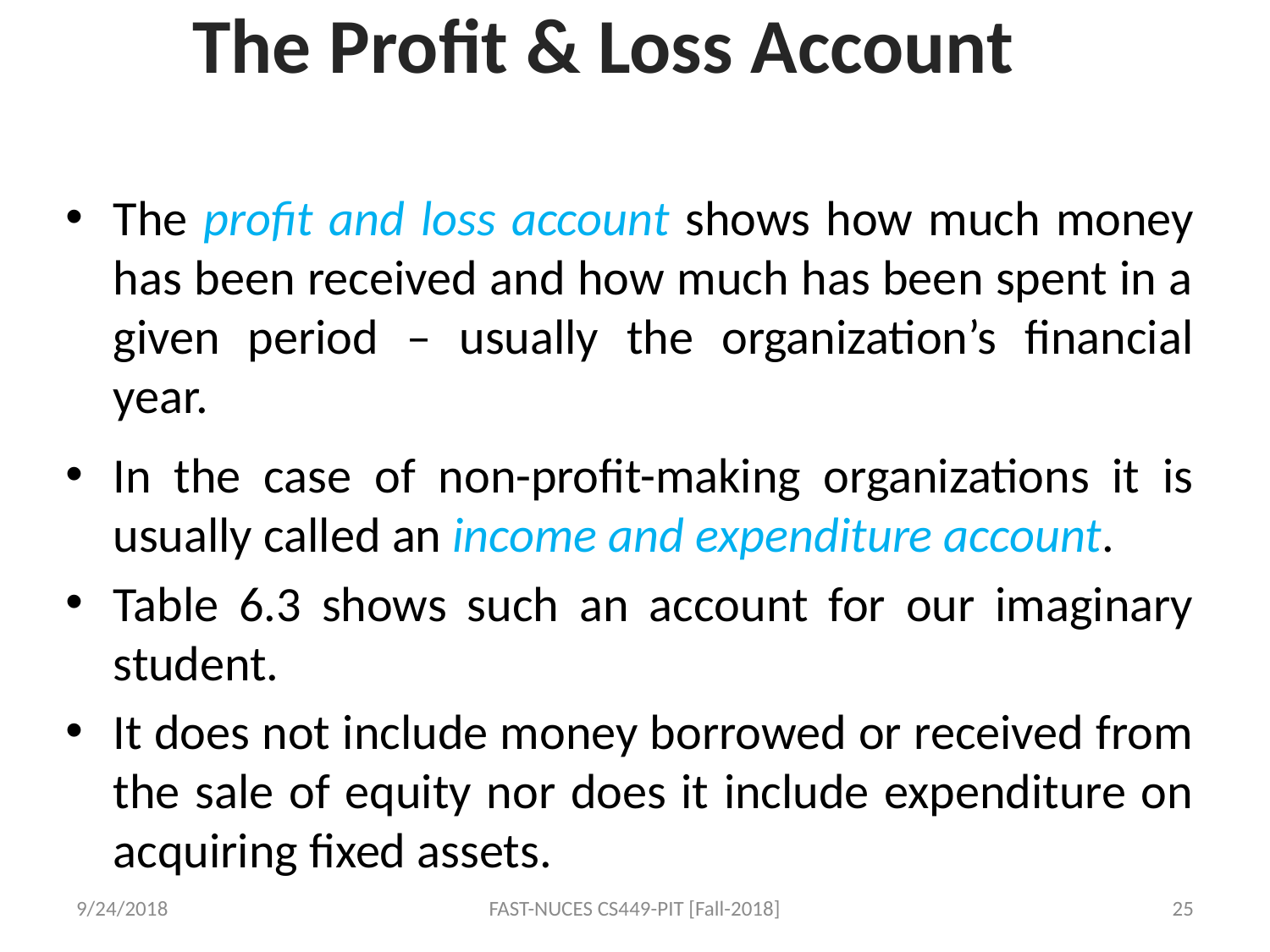

# The Profit & Loss Account
The profit and loss account shows how much money has been received and how much has been spent in a given period – usually the organization’s financial year.
In the case of non-profit-making organizations it is usually called an income and expenditure account.
Table 6.3 shows such an account for our imaginary student.
It does not include money borrowed or received from the sale of equity nor does it include expenditure on acquiring fixed assets.
9/24/2018
FAST-NUCES CS449-PIT [Fall-2018]
25